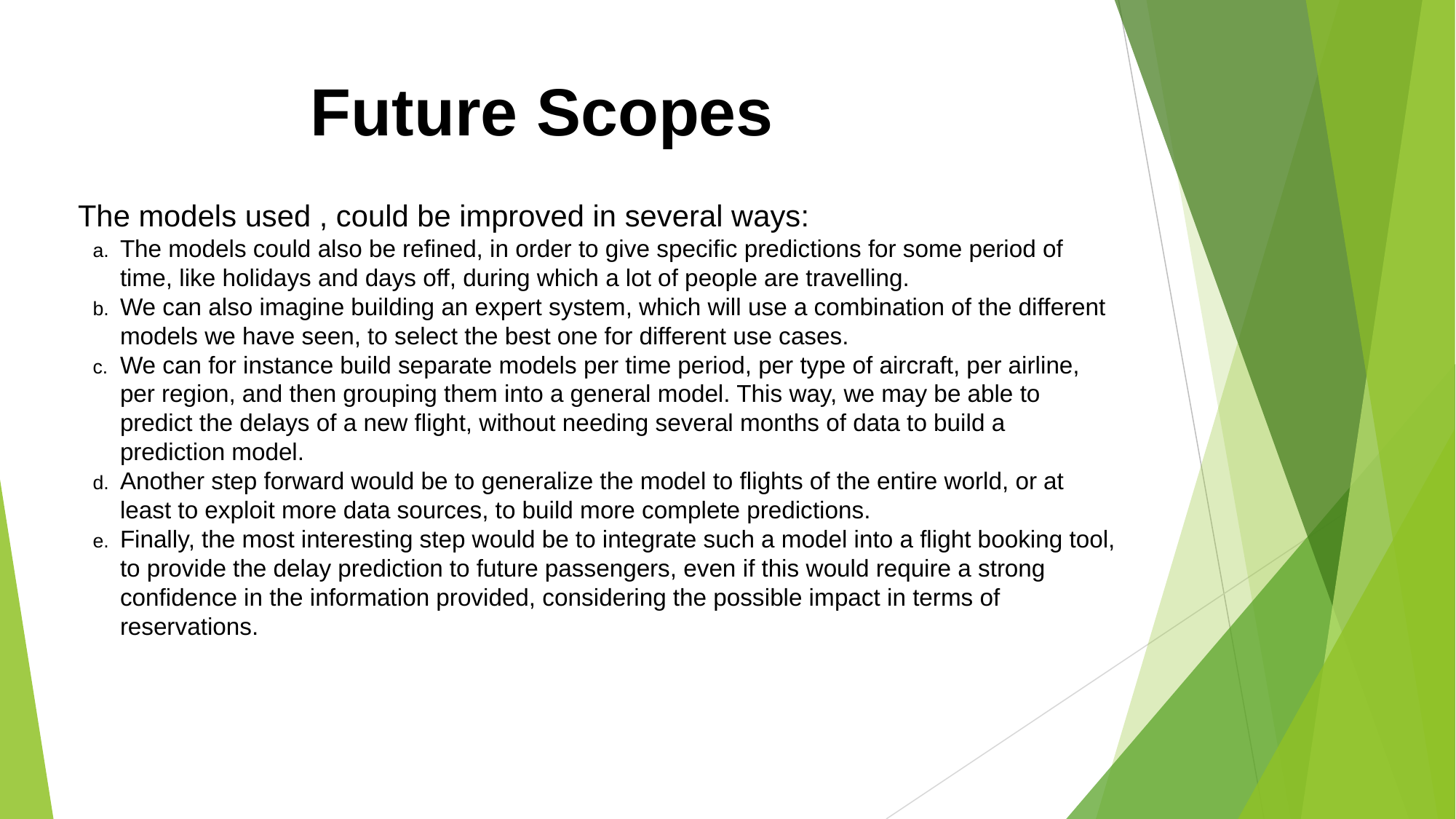

# Future Scopes
        The models used , could be improved in several ways:
The models could also be refined, in order to give specific predictions for some period of time, like holidays and days off, during which a lot of people are travelling.
We can also imagine building an expert system, which will use a combination of the different models we have seen, to select the best one for different use cases.
We can for instance build separate models per time period, per type of aircraft, per airline, per region, and then grouping them into a general model. This way, we may be able to predict the delays of a new flight, without needing several months of data to build a prediction model.
Another step forward would be to generalize the model to flights of the entire world, or at least to exploit more data sources, to build more complete predictions.
Finally, the most interesting step would be to integrate such a model into a flight booking tool, to provide the delay prediction to future passengers, even if this would require a strong confidence in the information provided, considering the possible impact in terms of reservations.